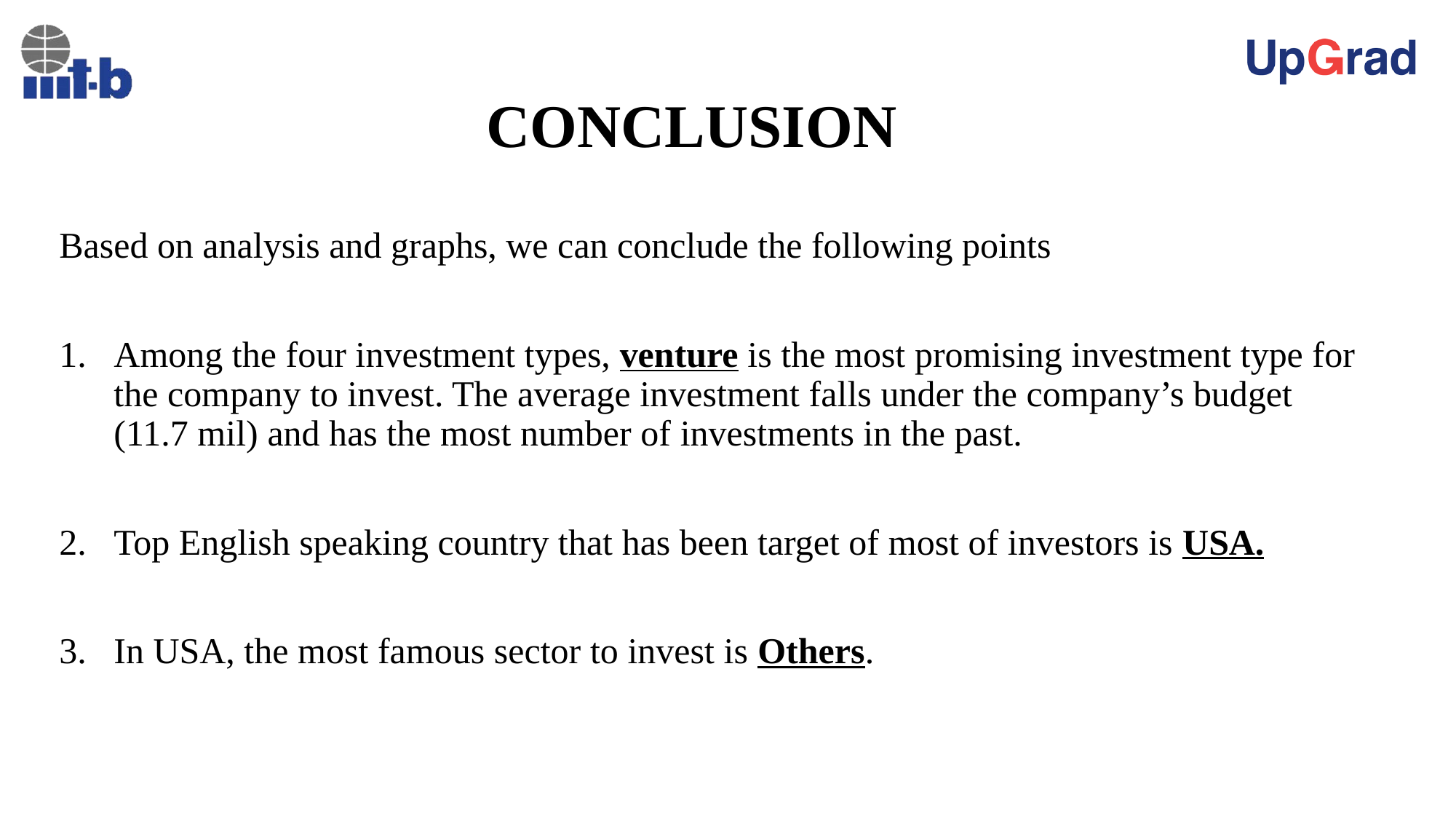

# CONCLUSION
Based on analysis and graphs, we can conclude the following points

Among the four investment types, venture is the most promising investment type for the company to invest. The average investment falls under the company’s budget (11.7 mil) and has the most number of investments in the past.

Top English speaking country that has been target of most of investors is USA.

In USA, the most famous sector to invest is Others.